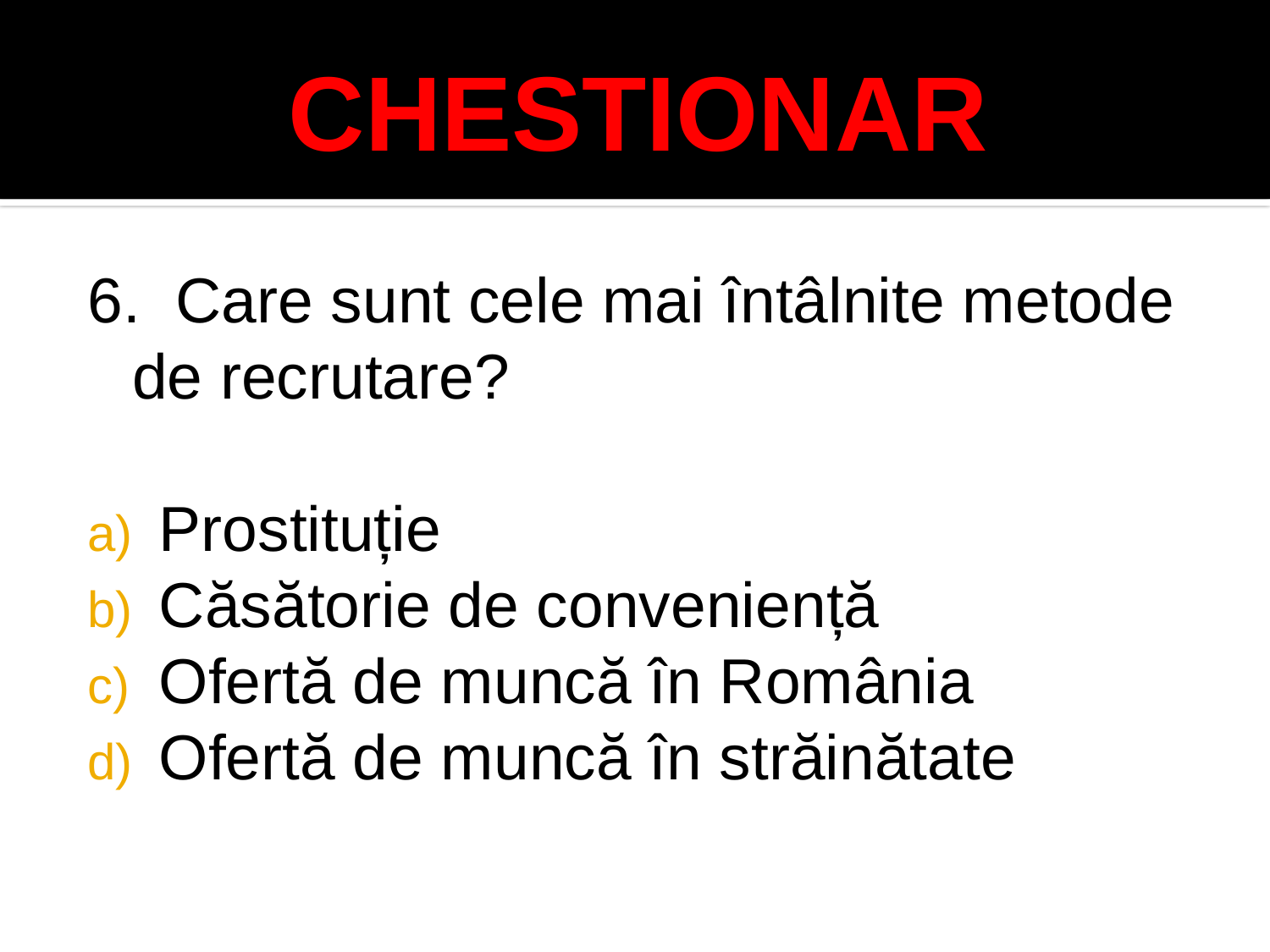

# CHESTIONAR
6.  Care sunt cele mai întâlnite metode de recrutare?

Prostituție
Căsătorie de conveniență
Ofertă de muncă în România
Ofertă de muncă în străinătate